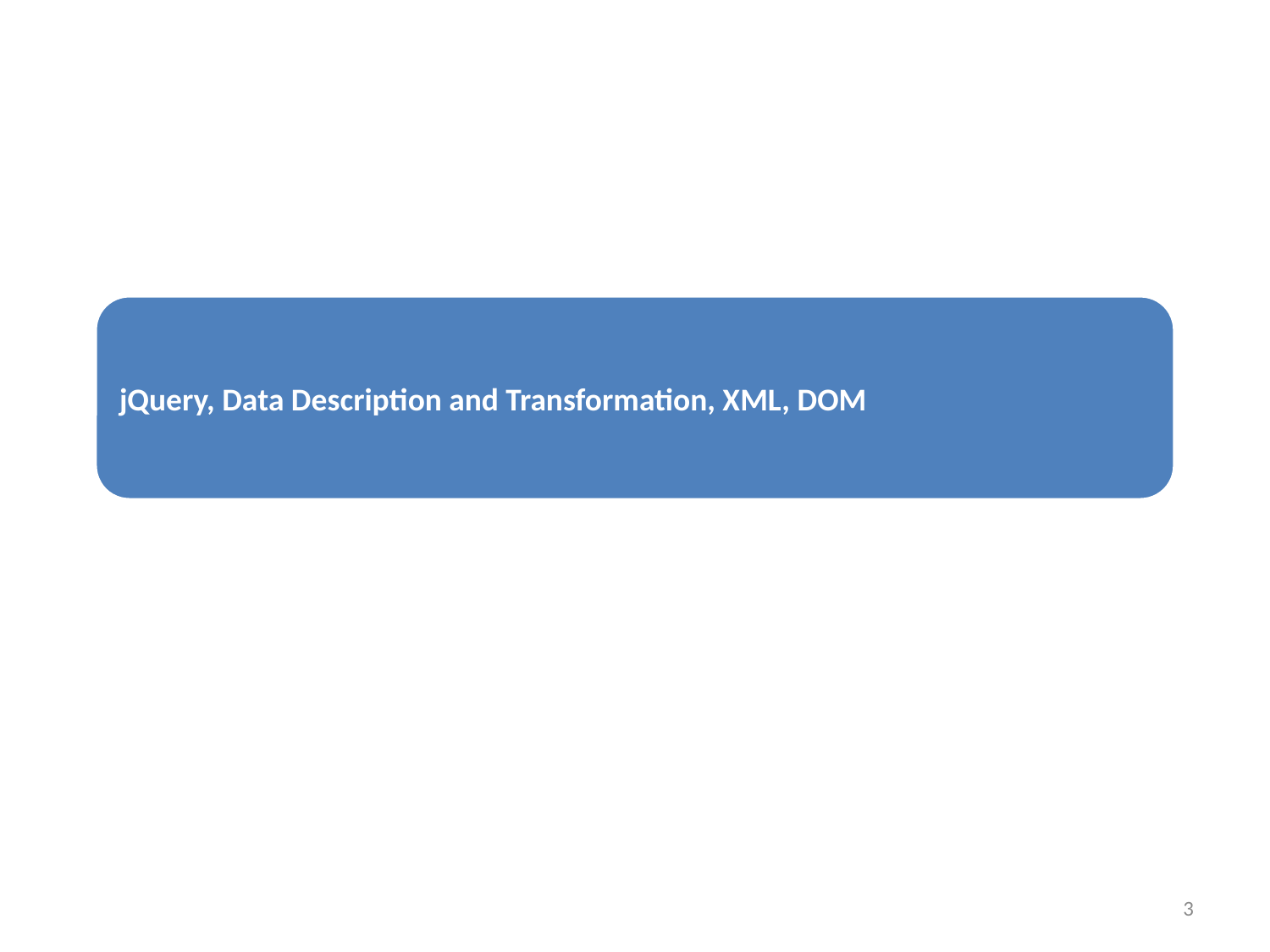

jQuery, Data Description and Transformation, XML, DOM
3